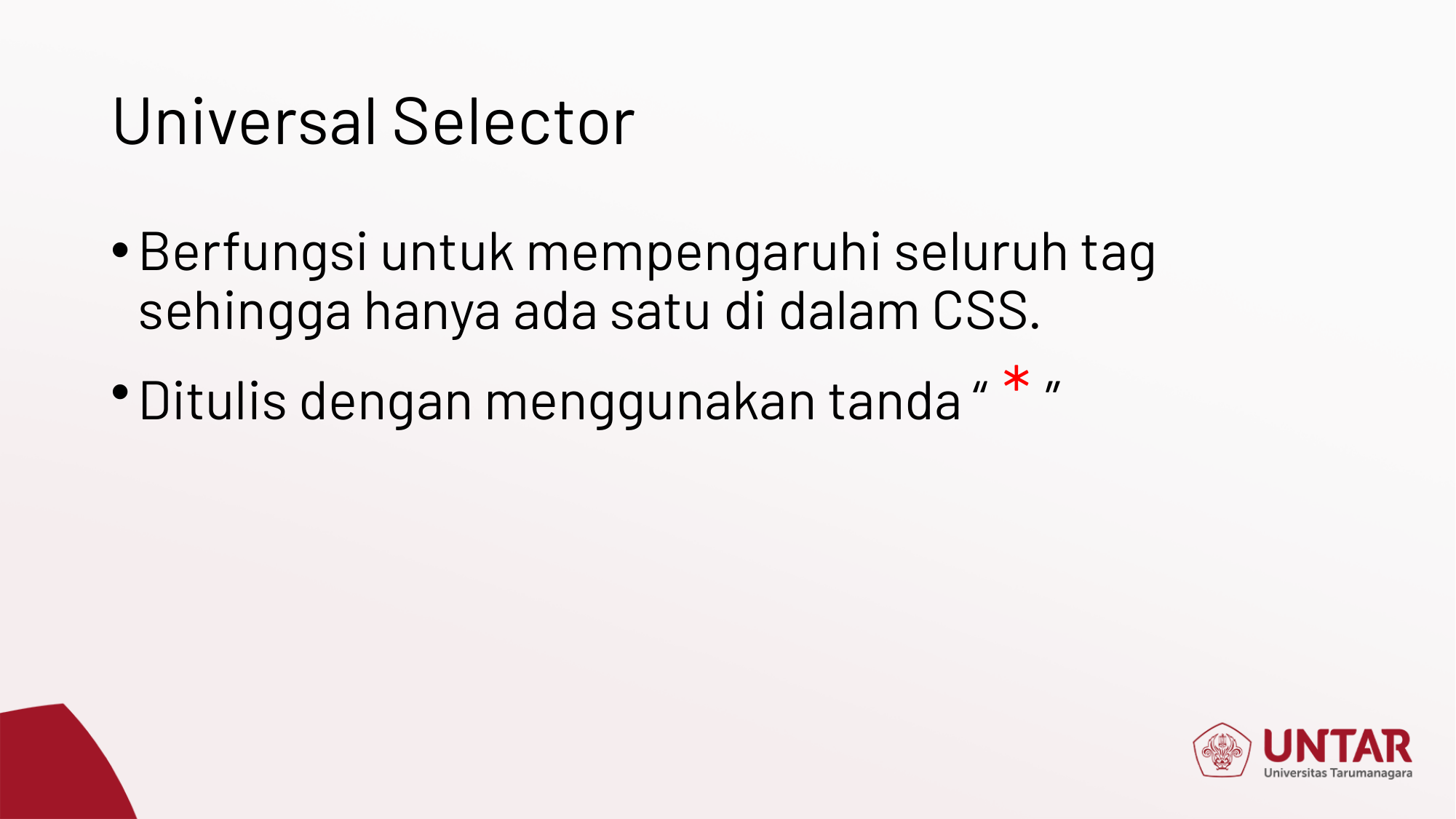

# Universal Selector
Berfungsi untuk mempengaruhi seluruh tag sehingga hanya ada satu di dalam CSS.
Ditulis dengan menggunakan tanda “ * ”